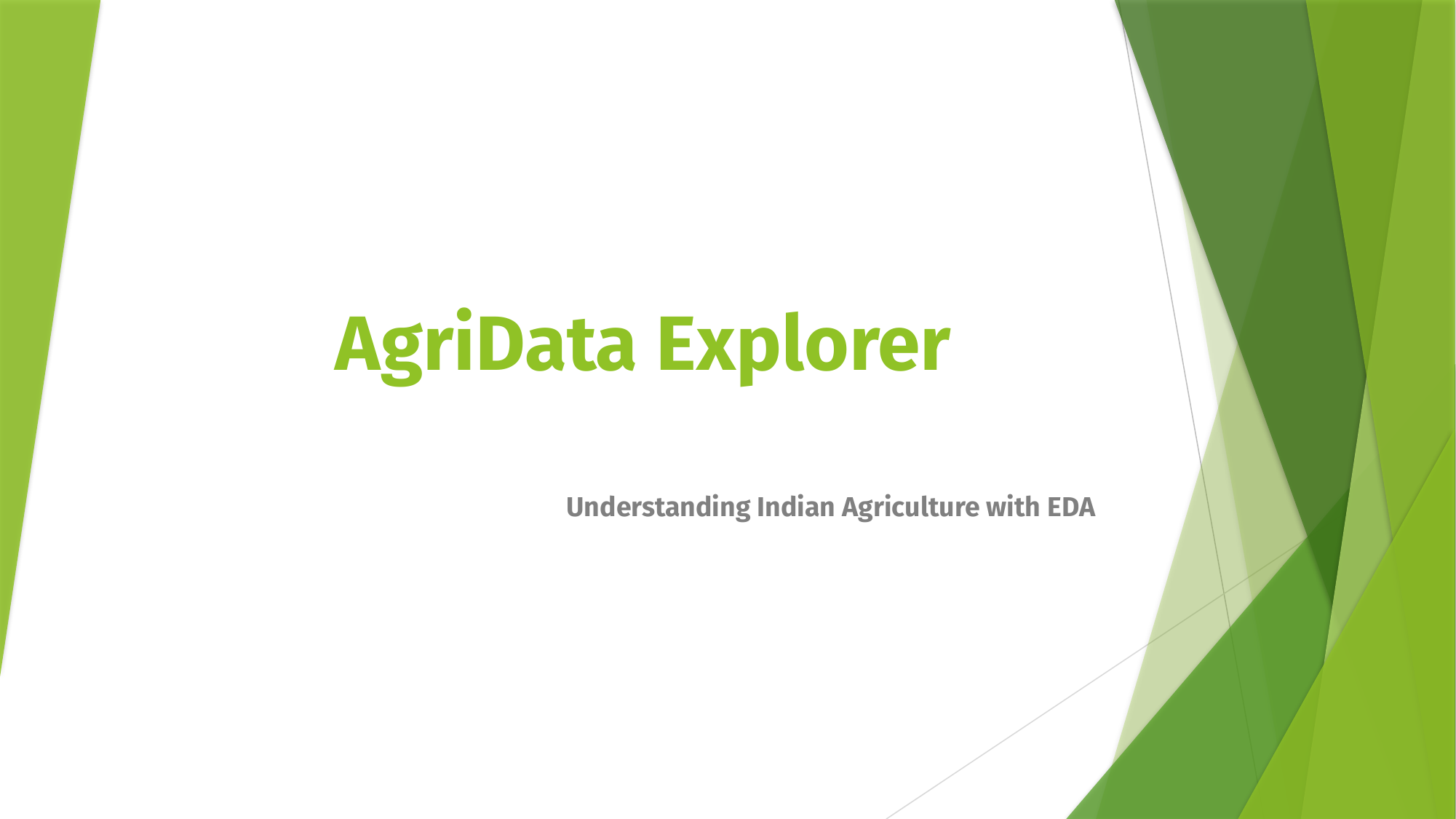

# AgriData Explorer
Understanding Indian Agriculture with EDA